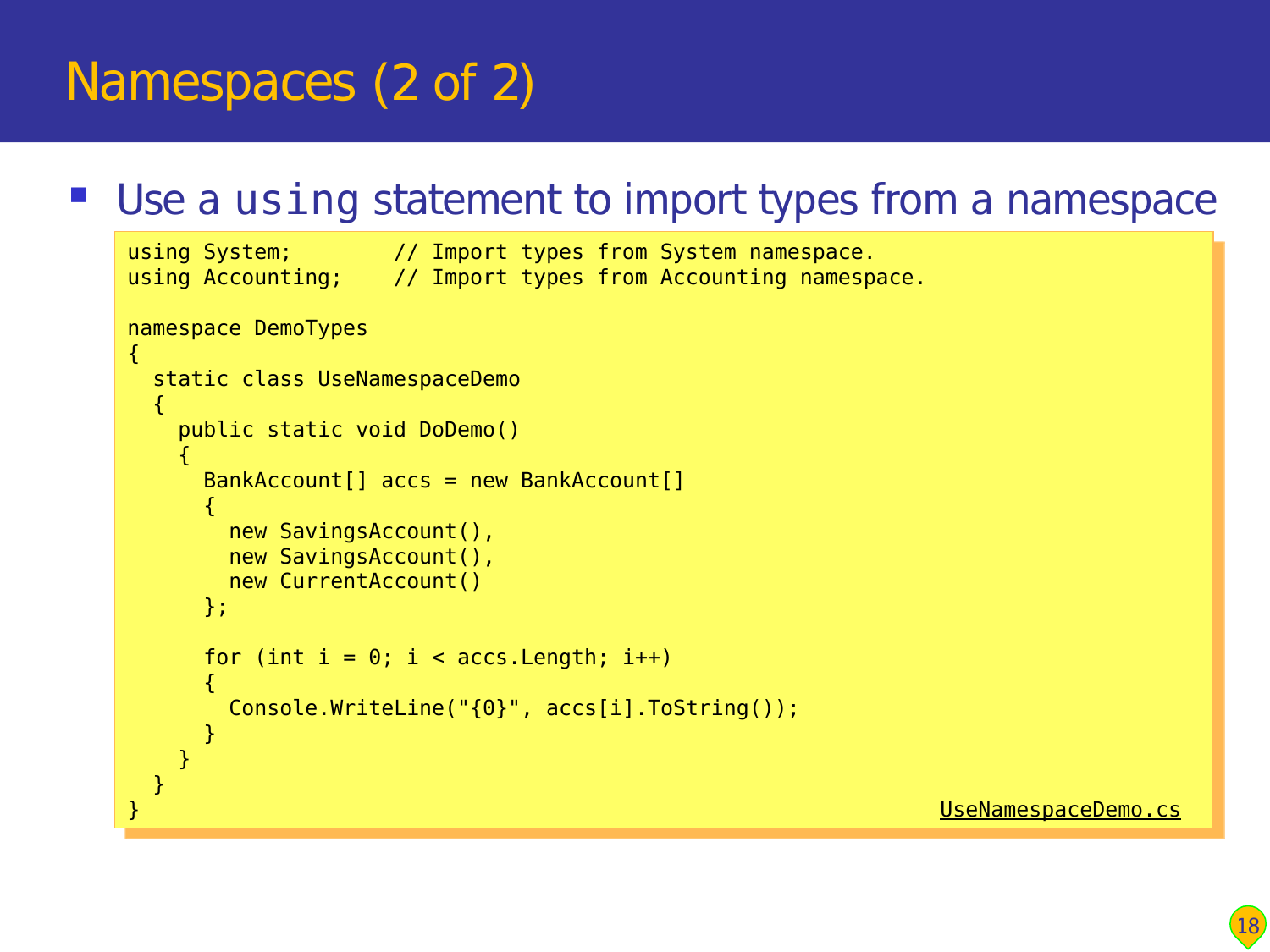

# Namespaces (2 of 2)
Use a using statement to import types from a namespace

using System;        // Import types from System namespace.
using Accounting;    // Import types from Accounting namespace.

namespace DemoTypes
{
  static class UseNamespaceDemo
  {
    public static void DoDemo()
    {
      BankAccount[] accs = new BankAccount[]
      {
        new SavingsAccount(),
        new SavingsAccount(),
        new CurrentAccount()
      };

      for (int i = 0; i < accs.Length; i++)
      {
        Console.WriteLine("{0}", accs[i].ToString());
      }
    }
  }
}                                                               UseNamespaceDemo.cs
18